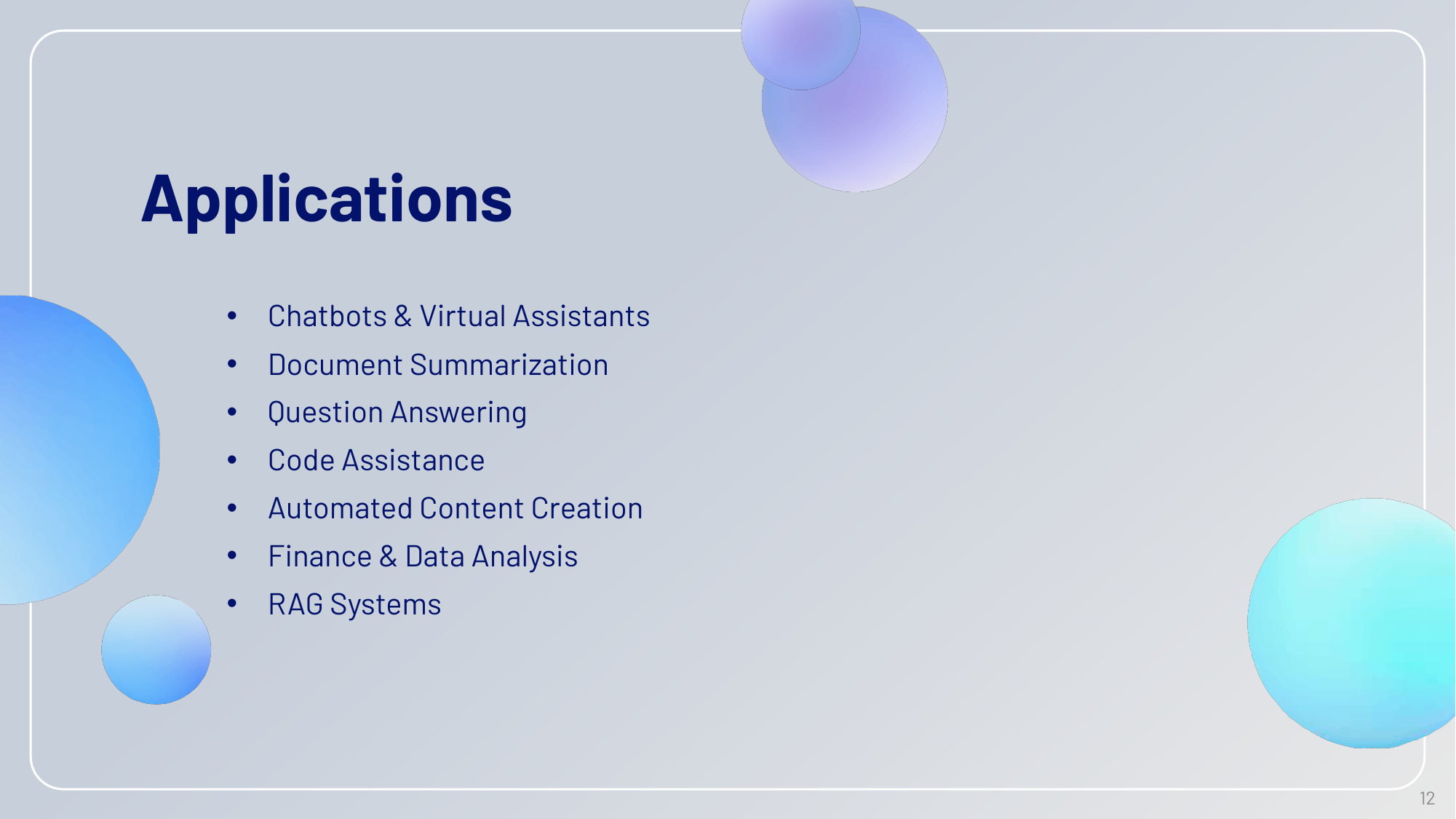

# Applications
Chatbots & Virtual Assistants
Document Summarization
Question Answering
Code Assistance
Automated Content Creation
Finance & Data Analysis
RAG Systems
12